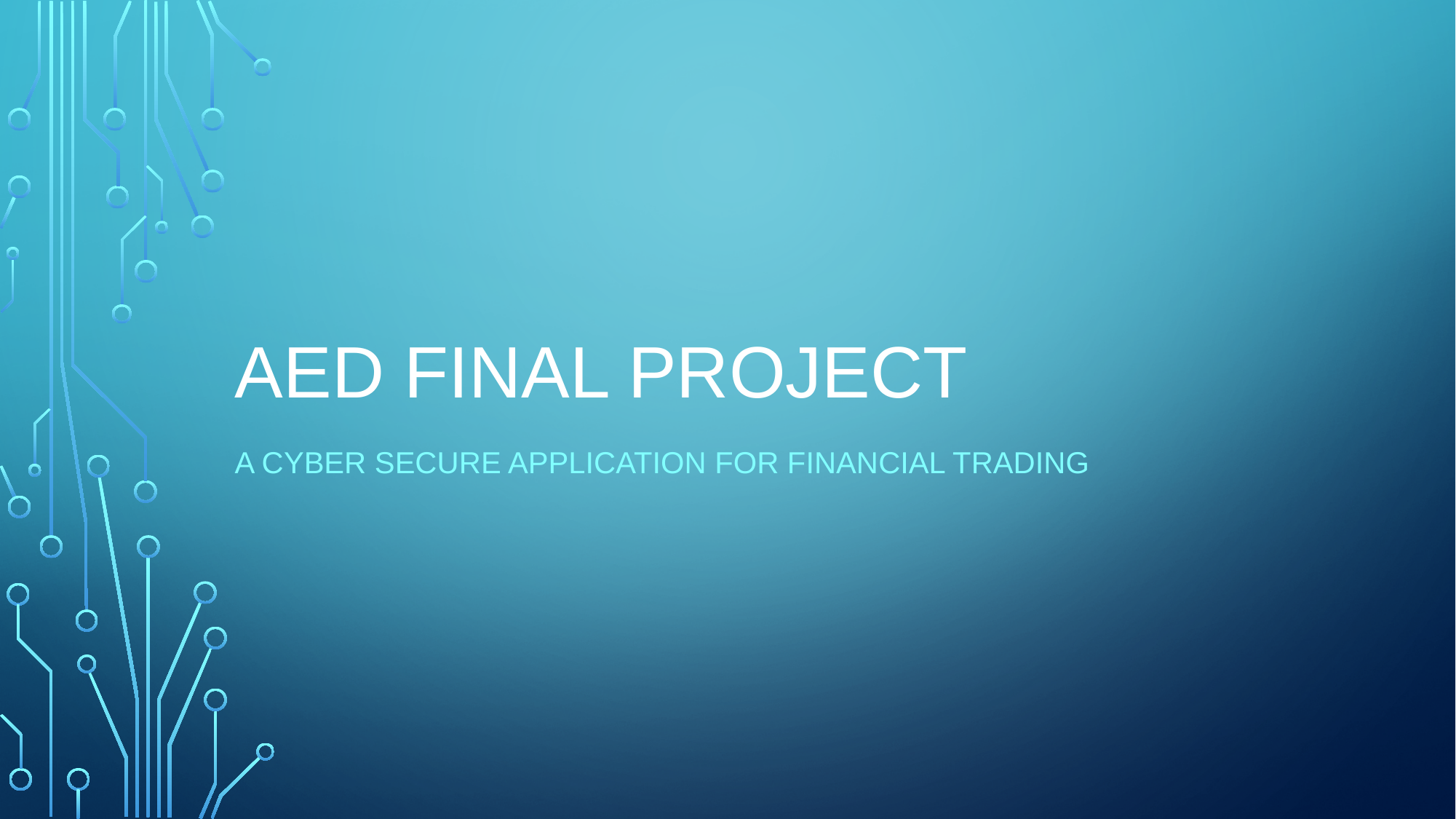

# AED Final Project
A cyber secure application for financial trading